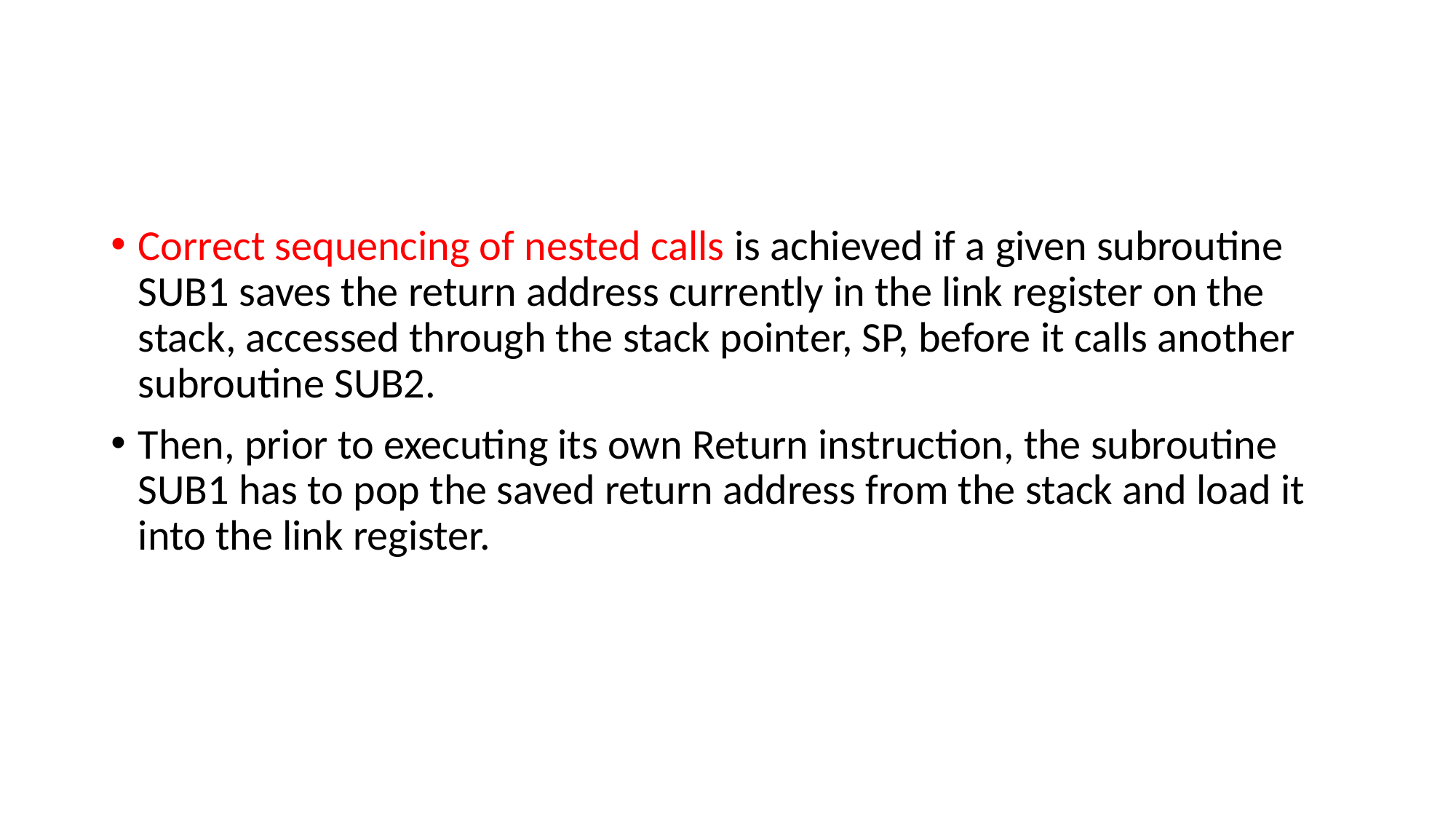

#
Correct sequencing of nested calls is achieved if a given subroutine SUB1 saves the return address currently in the link register on the stack, accessed through the stack pointer, SP, before it calls another subroutine SUB2.
Then, prior to executing its own Return instruction, the subroutine SUB1 has to pop the saved return address from the stack and load it into the link register.